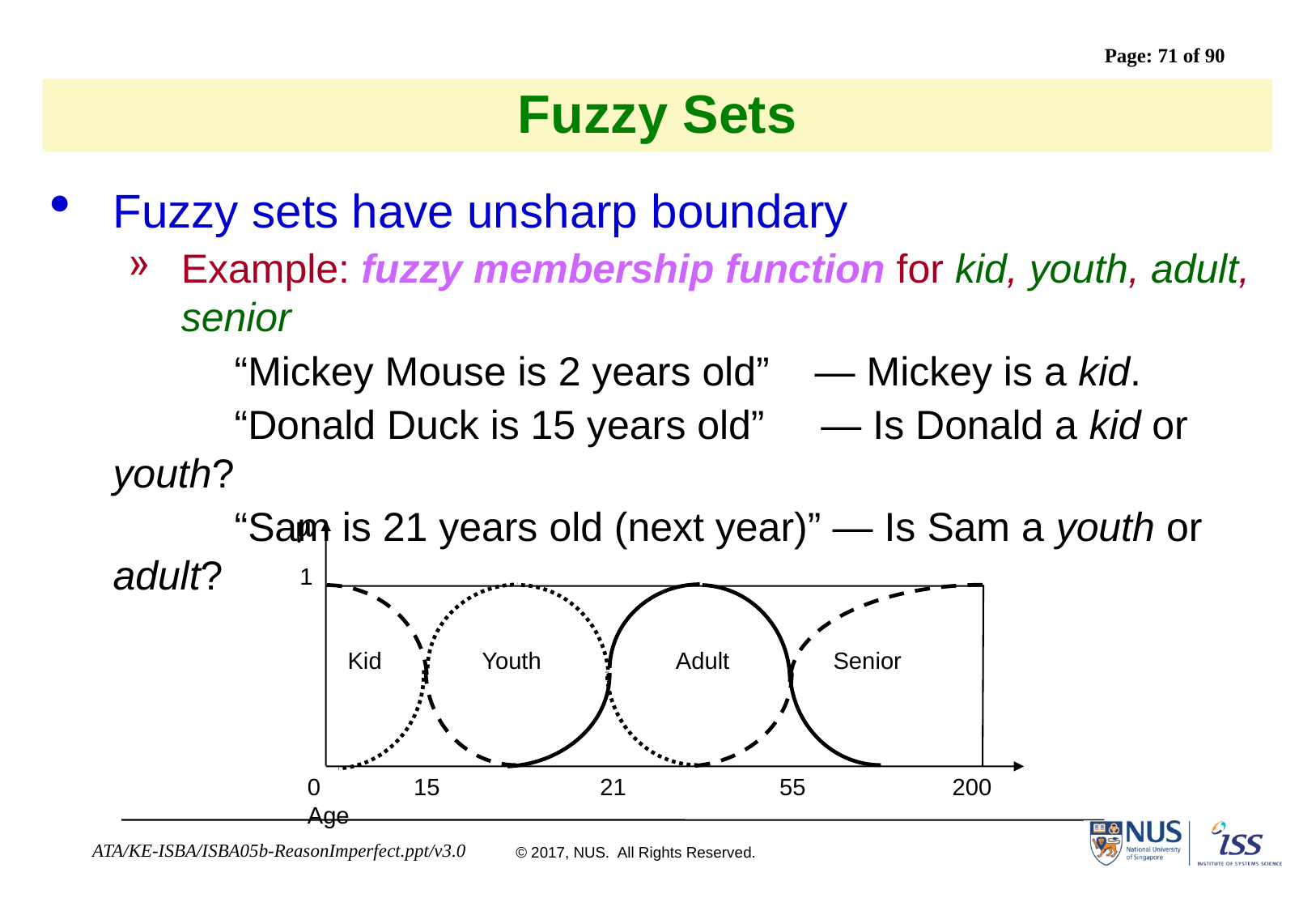

# Fuzzy Sets
Fuzzy sets have unsharp boundary
Example: fuzzy membership function for kid, youth, adult, senior
		“Mickey Mouse is 2 years old”    — Mickey is a kid.
		“Donald Duck is 15 years old”     — Is Donald a kid or youth?
		“Sam is 21 years old (next year)” — Is Sam a youth or adult?
μ

1

Kid	  Youth	             Adult	Senior

0              15                        21                       55                      200    Age